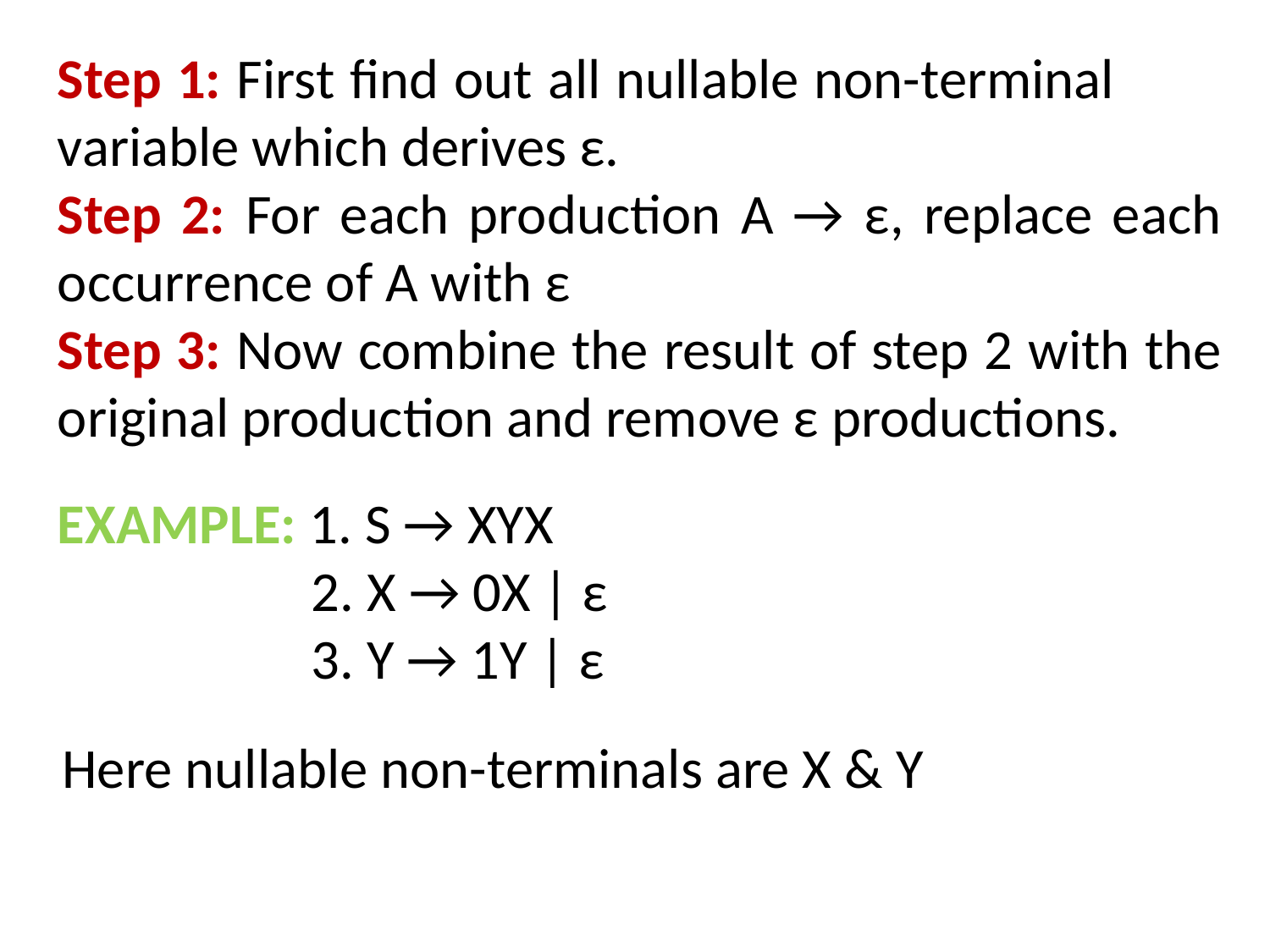

Step 1: First find out all nullable non-terminal        variable which derives ε.
Step 2: For each production A → ε, replace each occurrence of A with ε
Step 3: Now combine the result of step 2 with the original production and remove ε productions.
EXAMPLE: 1. S → XYX 		2. X → 0X | ε 	  	3. Y → 1Y | ε
Here nullable non-terminals are X & Y